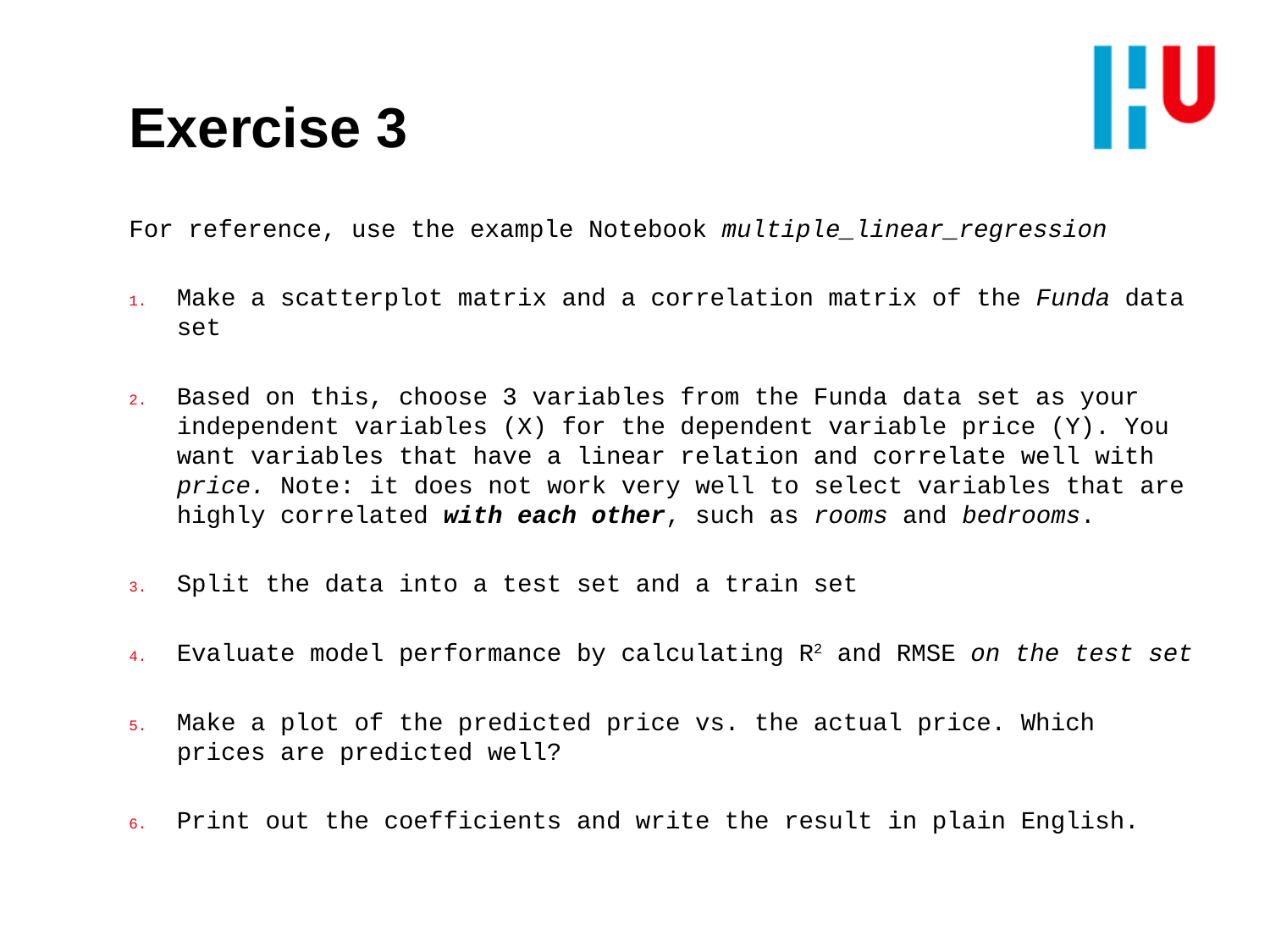

# Exercise 3
For reference, use the example Notebook multiple_linear_regression

Make a scatterplot matrix and a correlation matrix of the Funda data set

Based on this, choose 3 variables from the Funda data set as your independent variables (X) for the dependent variable price (Y). You want variables that have a linear relation and correlate well with price. Note: it does not work very well to select variables that are highly correlated with each other, such as rooms and bedrooms.

Split the data into a test set and a train set

Evaluate model performance by calculating R2 and RMSE on the test set

Make a plot of the predicted price vs. the actual price. Which prices are predicted well?

Print out the coefficients and write the result in plain English.